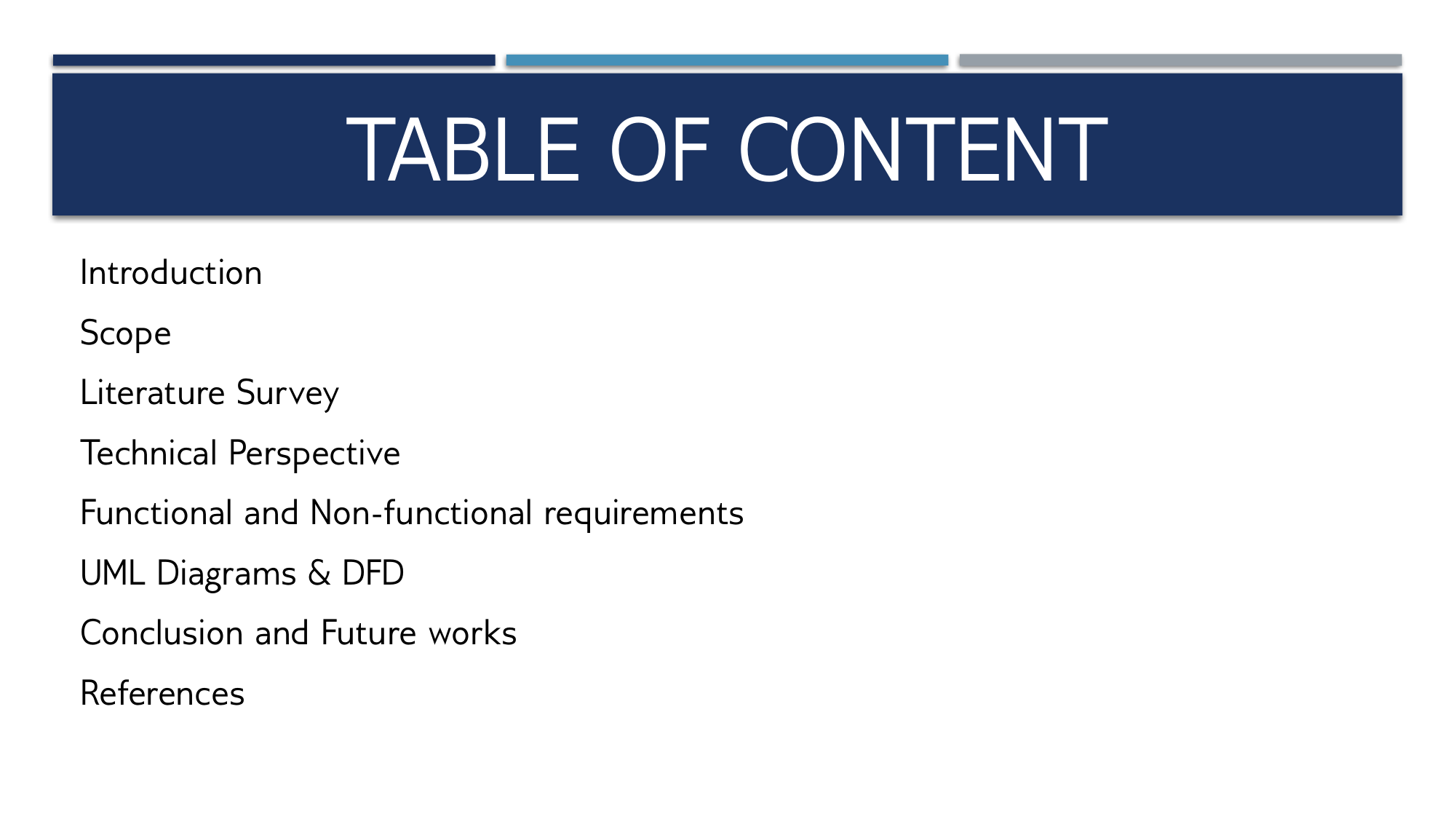

# TABLE OF CONTENT
Introduction
Scope
Literature Survey
Technical Perspective
Functional and Non-functional requirements
UML Diagrams & DFD
Conclusion and Future works
References